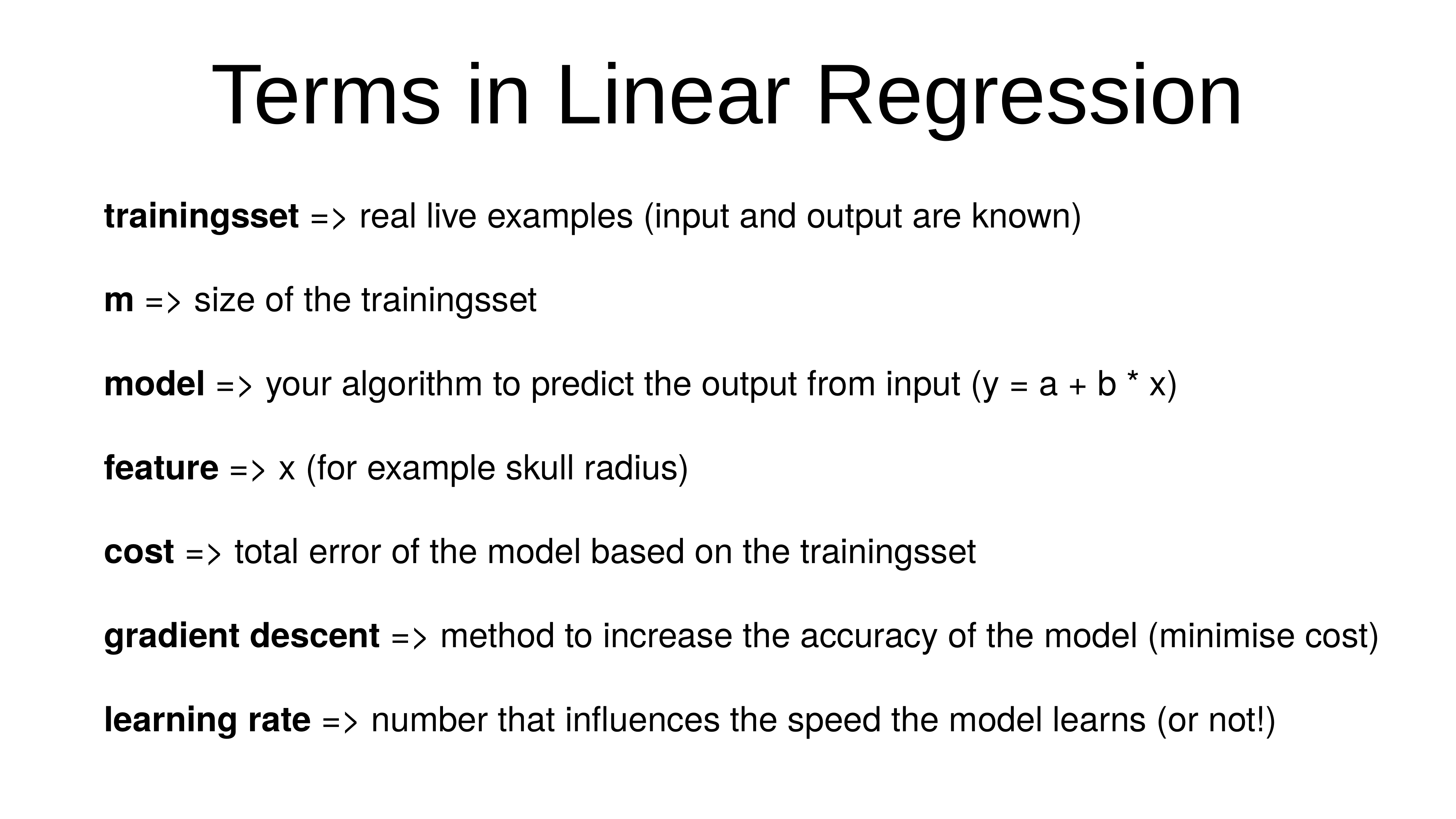

# Terms in Linear Regression
trainingsset => real live examples (input and output are known)
m => size of the trainingsset
model => your algorithm to predict the output from input (y = a + b * x)
feature => x (for example skull radius)
cost => total error of the model based on the trainingsset
gradient descent => method to increase the accuracy of the model (minimise cost)
learning rate => number that influences the speed the model learns (or not!)